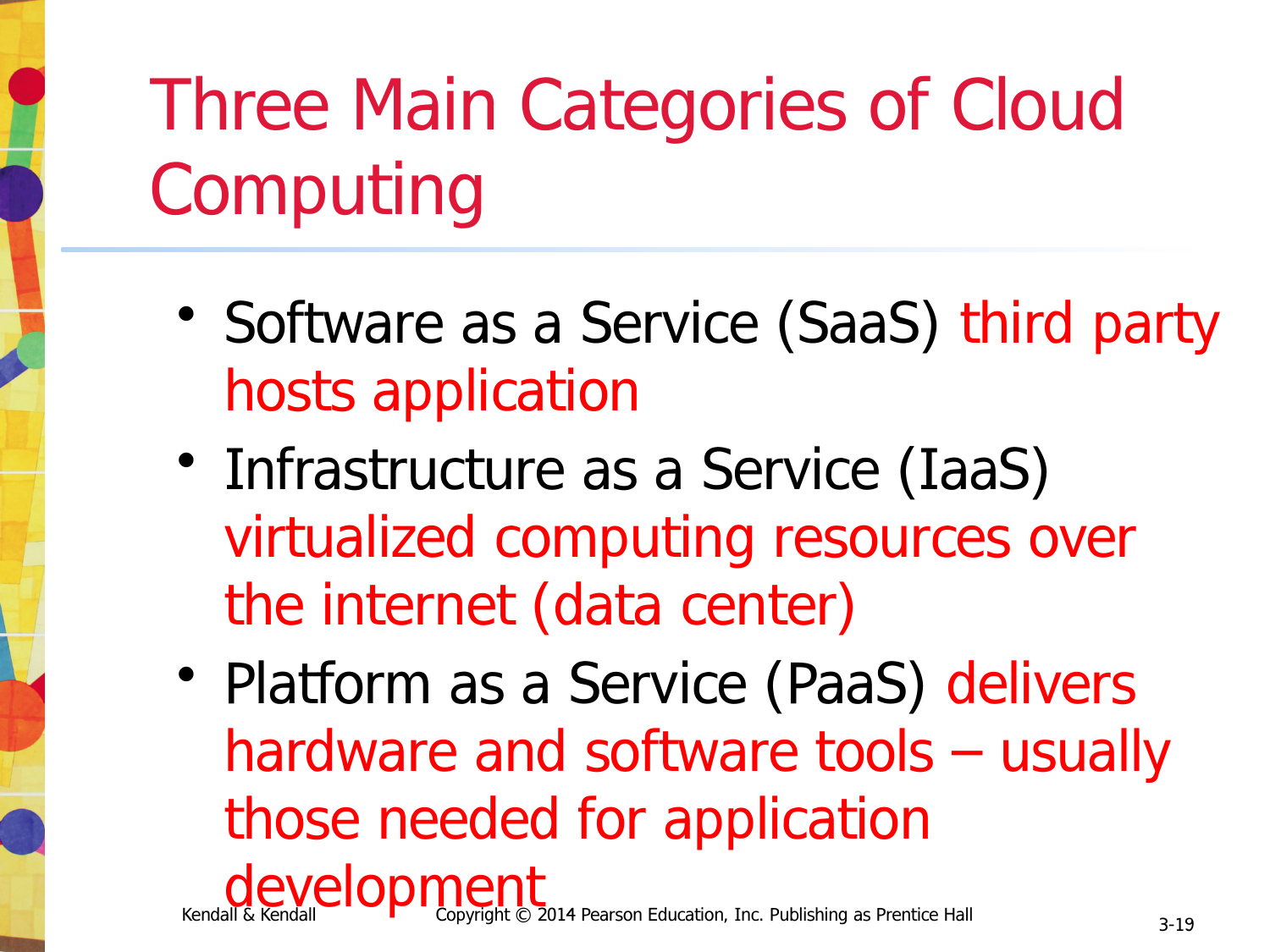

# Three Main Categories of Cloud Computing
Software as a Service (SaaS) third party hosts application
Infrastructure as a Service (IaaS) virtualized computing resources over the internet (data center)
Platform as a Service (PaaS) delivers hardware and software tools – usually those needed for application development
3-19